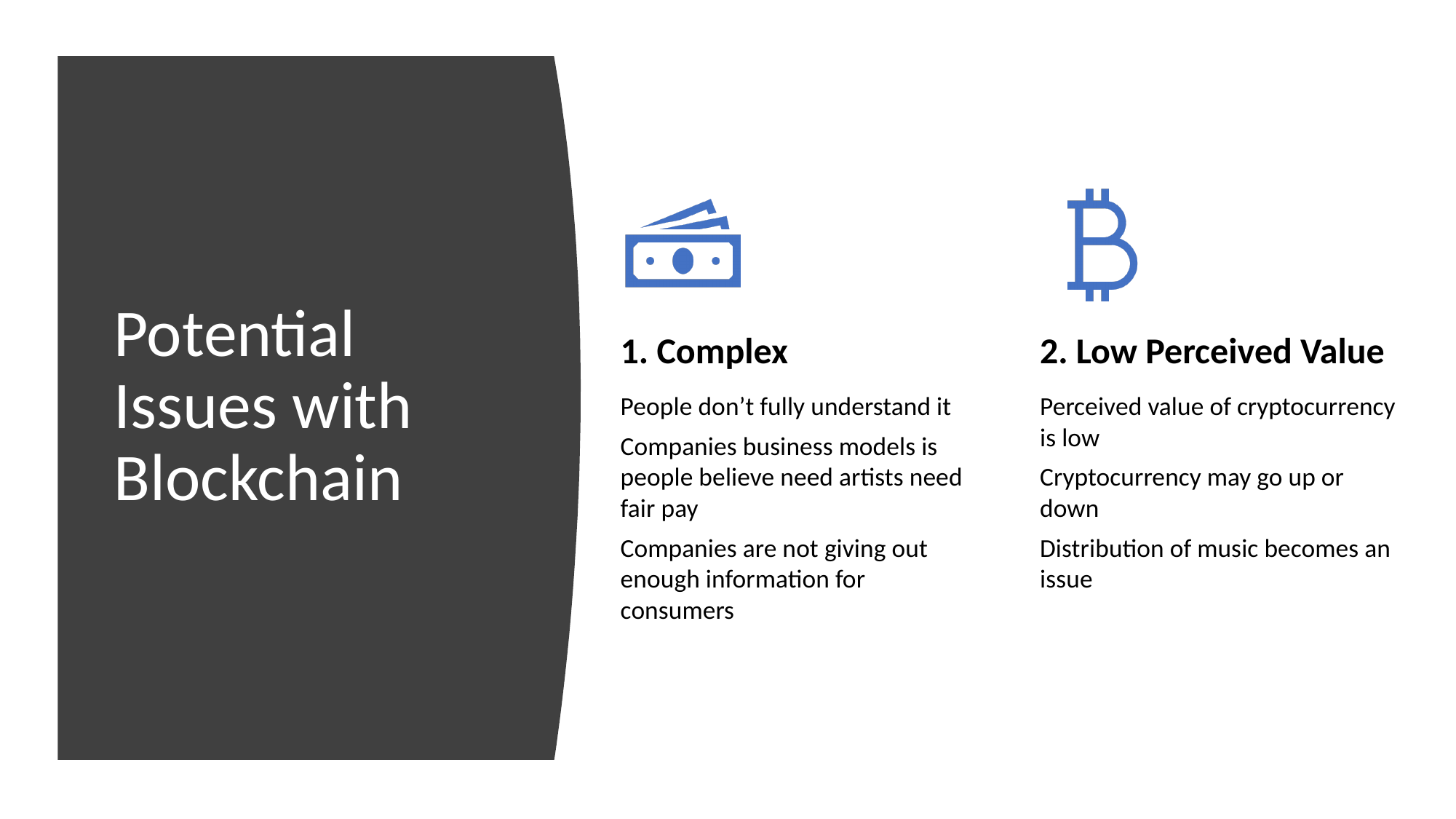

# Potential Issues with Blockchain

1. Complex

2. Low Perceived Value

People don’t fully understand it
Companies business models is people believe need artists need fair pay
Companies are not giving out enough information for consumers

Perceived value of cryptocurrency is low
Cryptocurrency may go up or down
Distribution of music becomes an issue